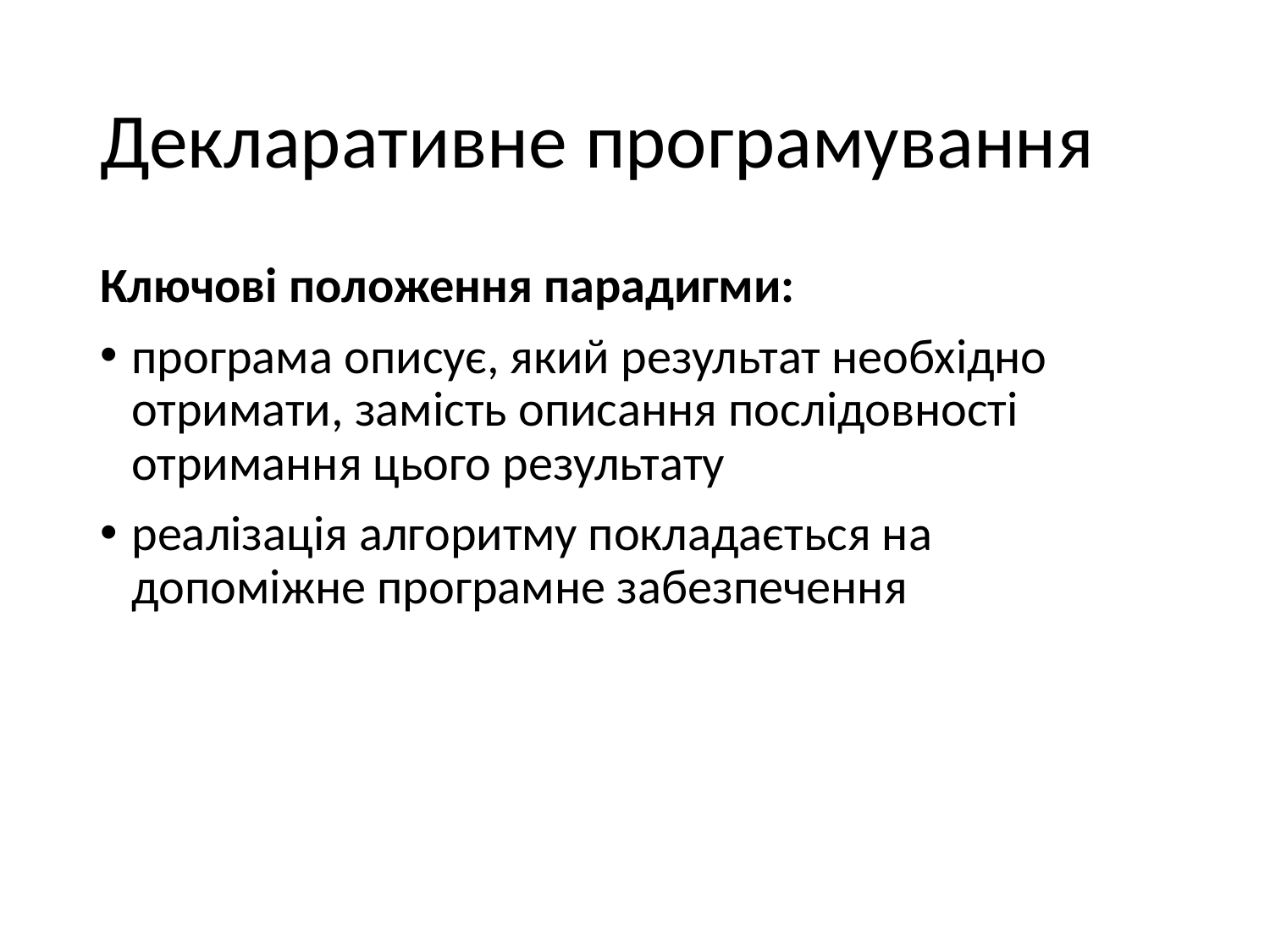

# Декларативне програмування
Ключові положення парадигми:
програма описує, який результат необхідно отримати, замість описання послідовності отримання цього результату
реалізація алгоритму покладається на допоміжне програмне забезпечення